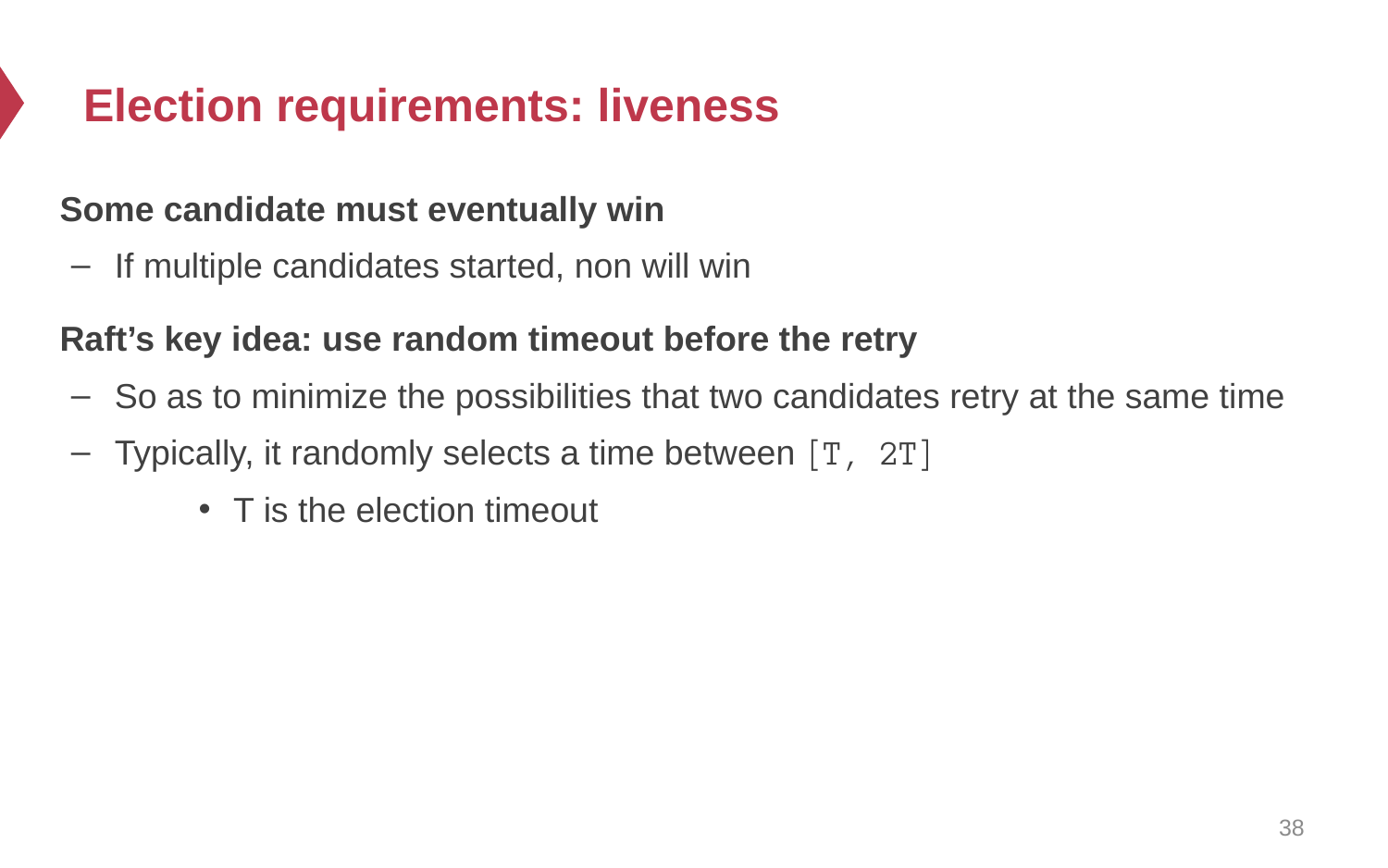

# Election requirements: liveness
Some candidate must eventually win
If multiple candidates started, non will win
Raft’s key idea: use random timeout before the retry
So as to minimize the possibilities that two candidates retry at the same time
Typically, it randomly selects a time between [T, 2T]
T is the election timeout
38